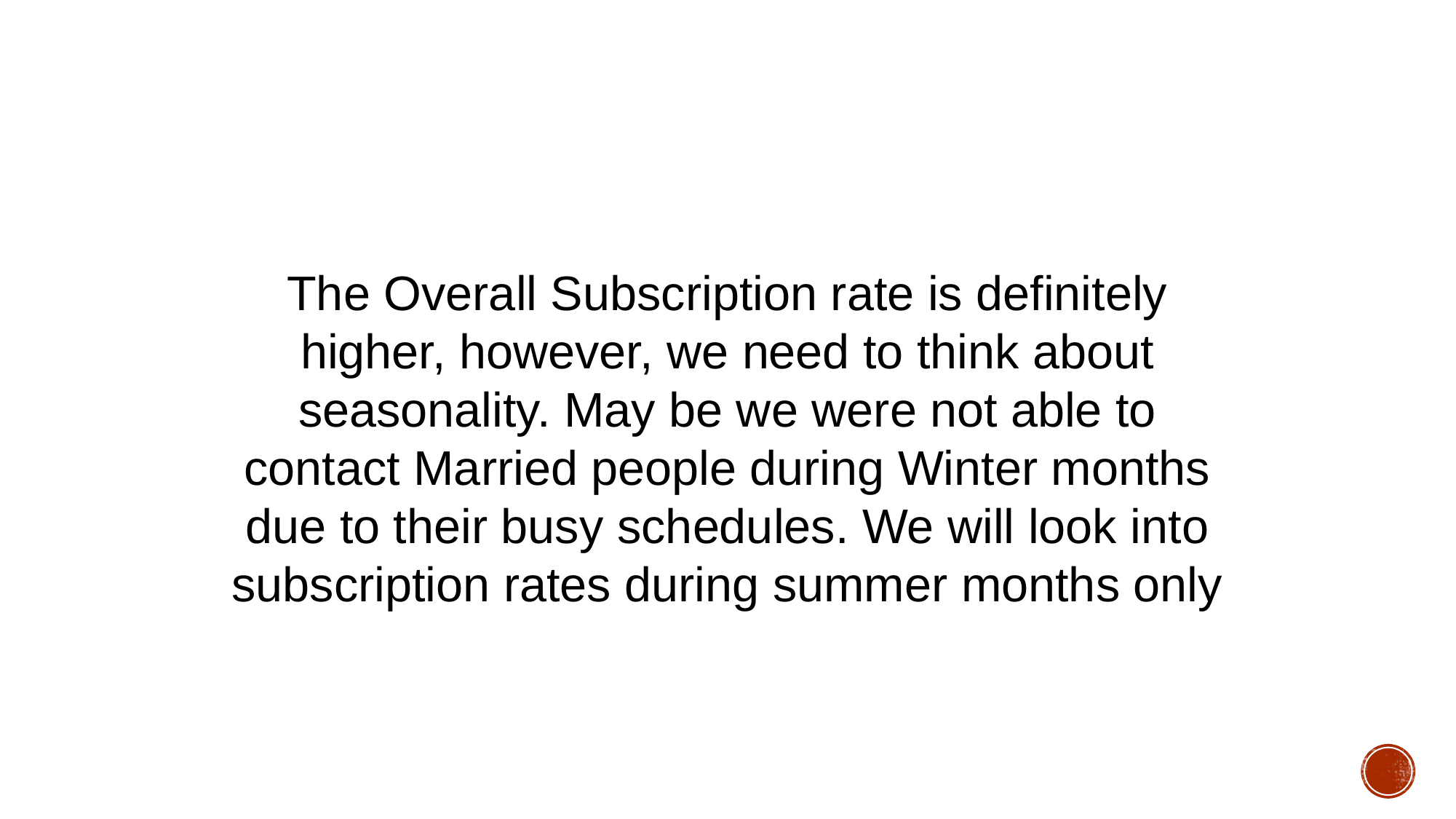

The Overall Subscription rate is definitely higher, however, we need to think about seasonality. May be we were not able to contact Married people during Winter months due to their busy schedules. We will look into subscription rates during summer months only